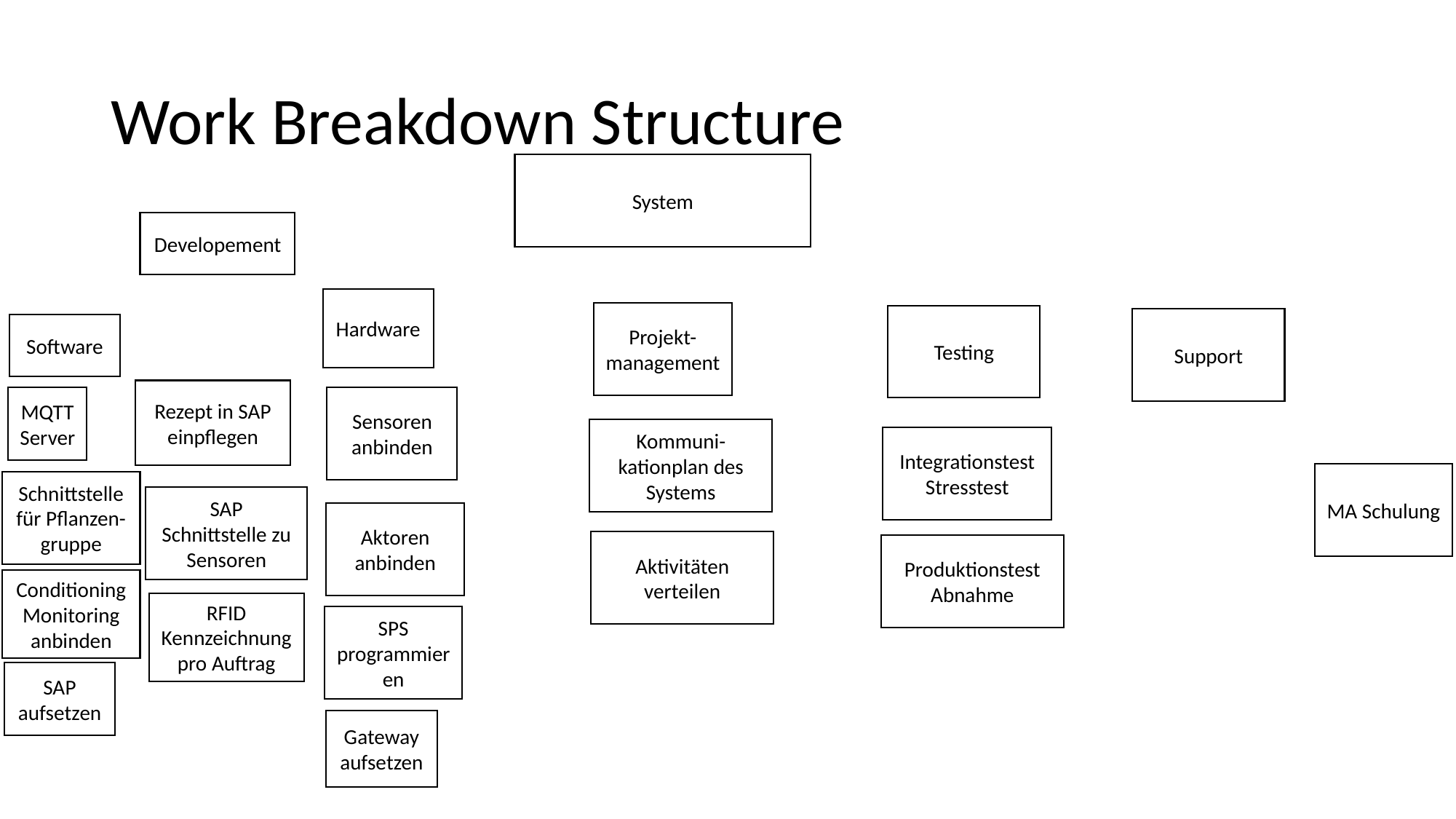

# Work Breakdown Structure
System
Developement
Hardware
Projekt-
management
Testing
Support
Software
Rezept in SAP einpflegen
Sensoren anbinden
MQTT Server
Kommuni-
kationplan des Systems
Integrationstest
Stresstest
MA Schulung
Schnittstelle für Pflanzen-
gruppe
SAP Schnittstelle zu Sensoren
Aktoren anbinden
Aktivitäten verteilen
Produktionstest
Abnahme
Conditioning Monitoring anbinden
RFID Kennzeichnung
pro Auftrag
SPS programmieren
SAP aufsetzen
Gateway aufsetzen